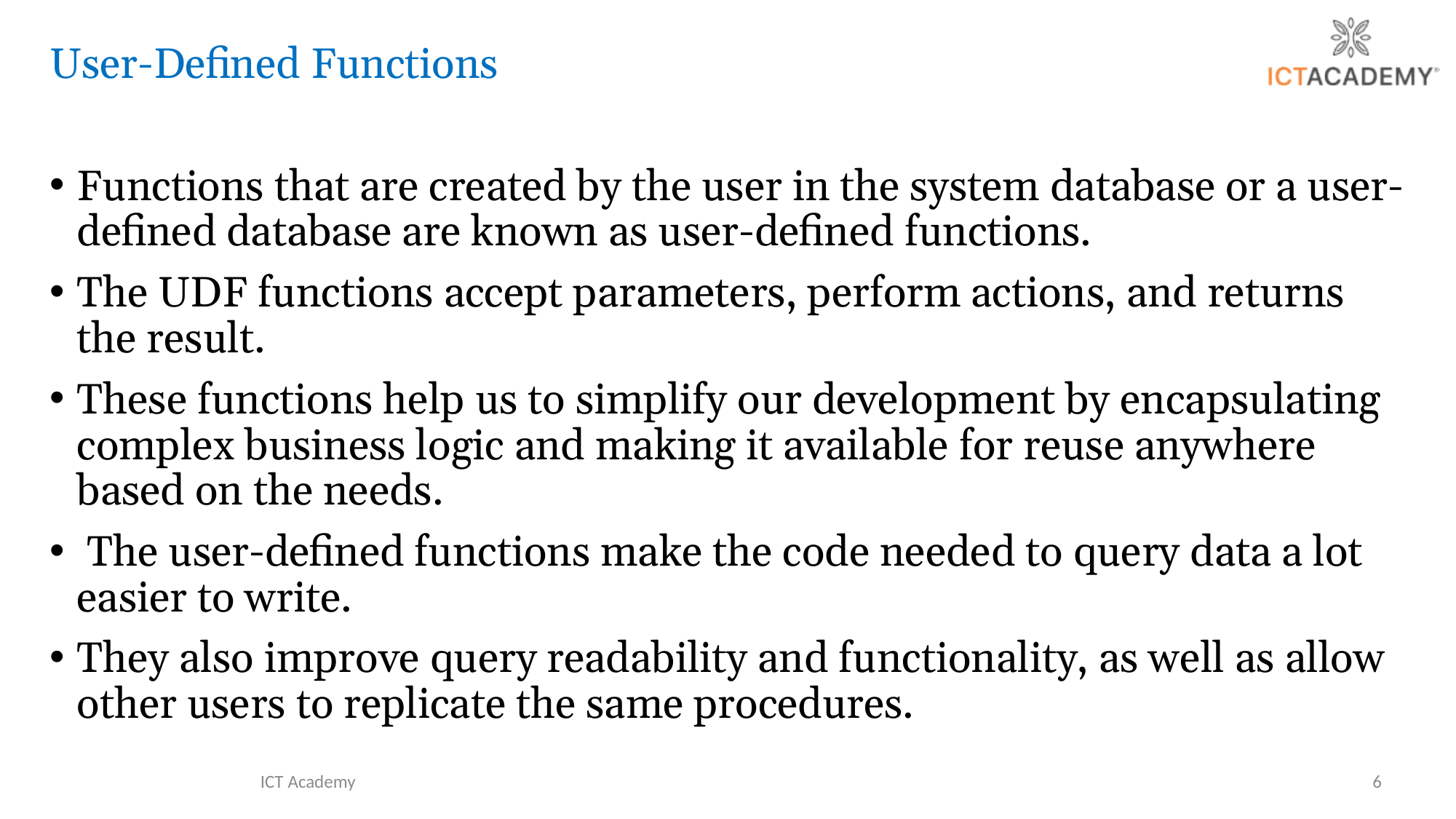

User-Defined Functions

Functions that are created by the user in the system database or a user-defined database are known as user-defined functions.
The UDF functions accept parameters, perform actions, and returns the result.
These functions help us to simplify our development by encapsulating complex business logic and making it available for reuse anywhere based on the needs.
 The user-defined functions make the code needed to query data a lot easier to write.
They also improve query readability and functionality, as well as allow other users to replicate the same procedures.

ICT Academy
6